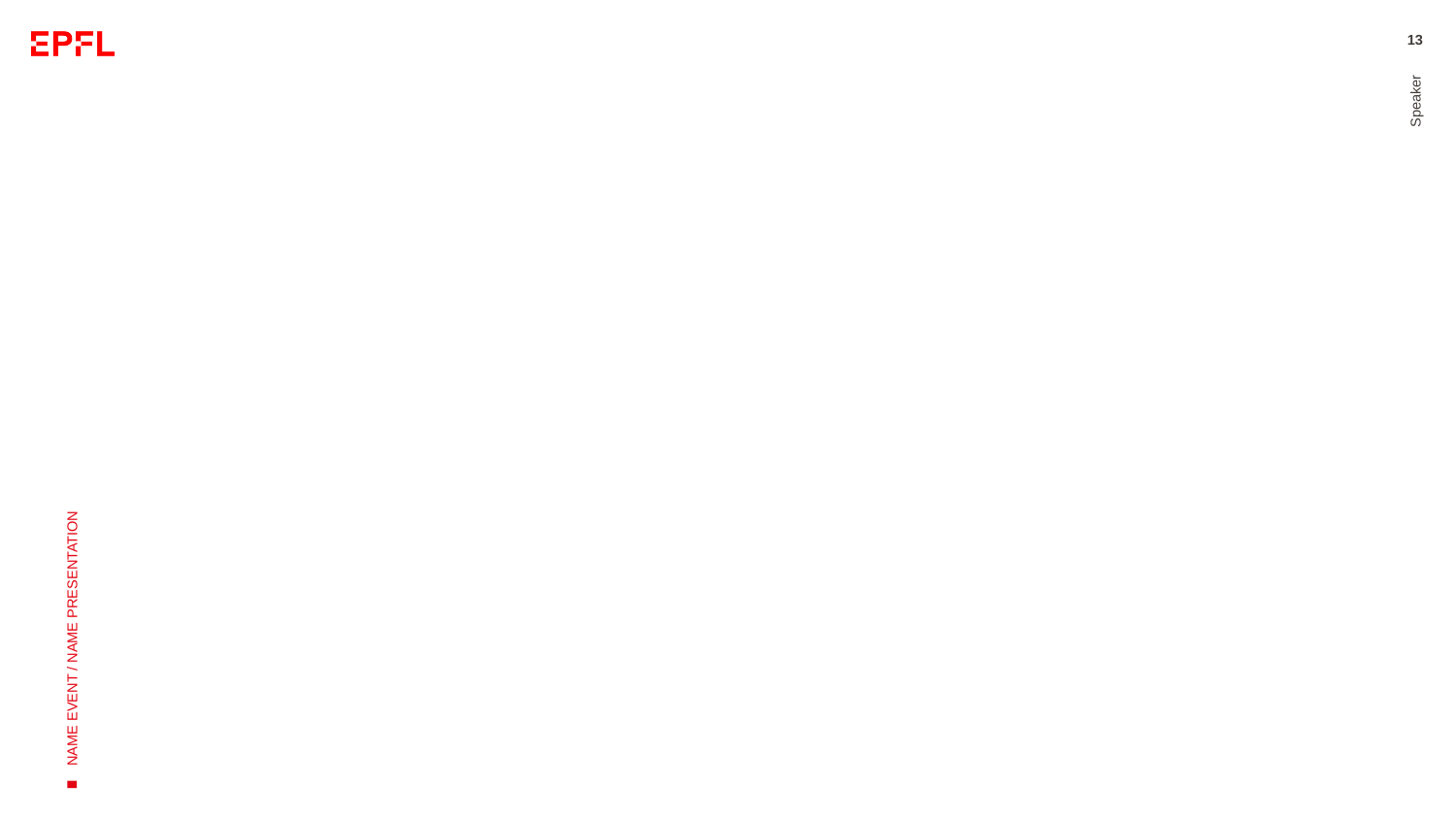

13
Speaker
NAME EVENT / NAME PRESENTATION